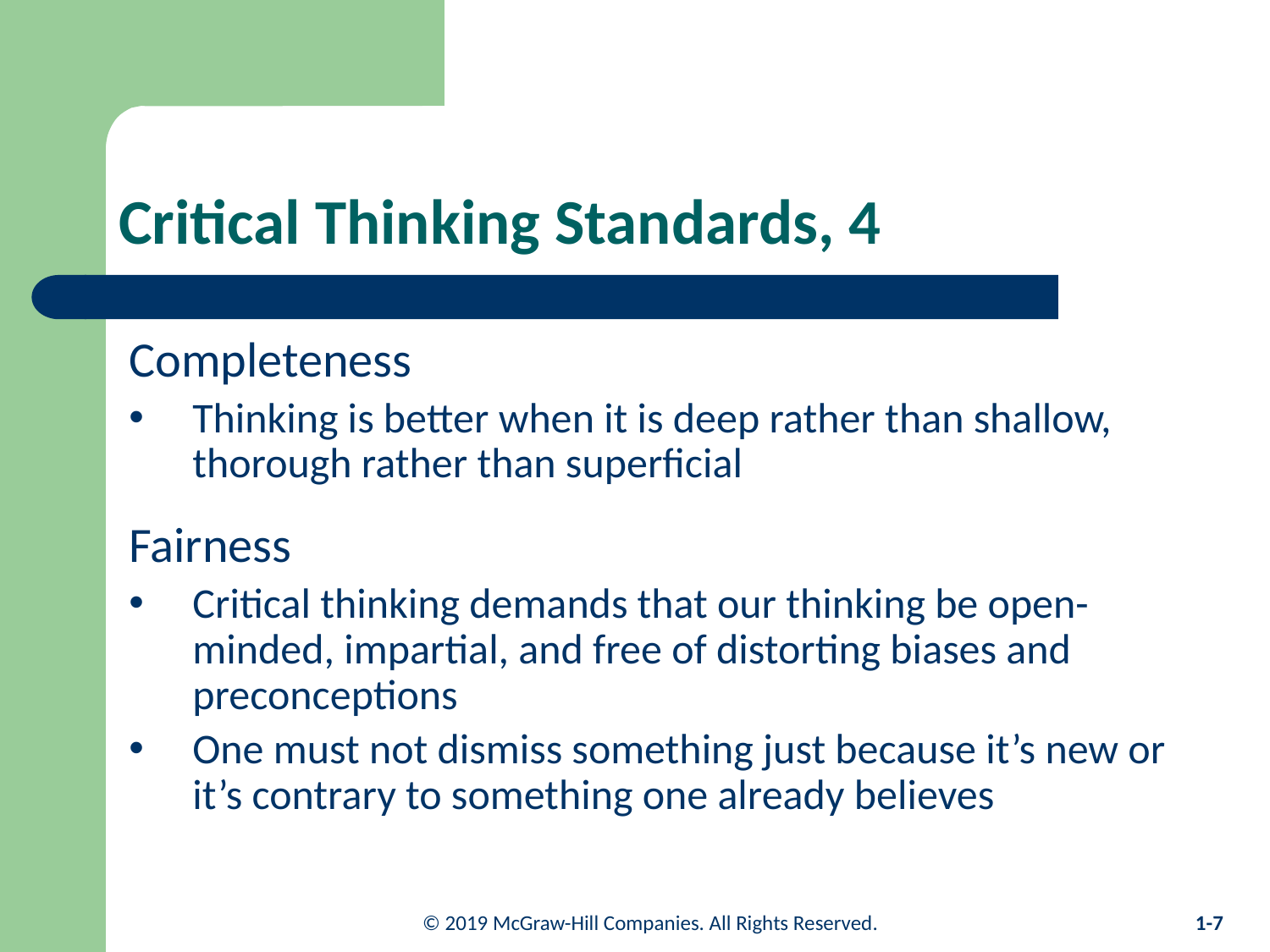

# Critical Thinking Standards, 4
Completeness
Thinking is better when it is deep rather than shallow, thorough rather than superficial

Fairness
Critical thinking demands that our thinking be open-minded, impartial, and free of distorting biases and preconceptions
One must not dismiss something just because it’s new or it’s contrary to something one already believes